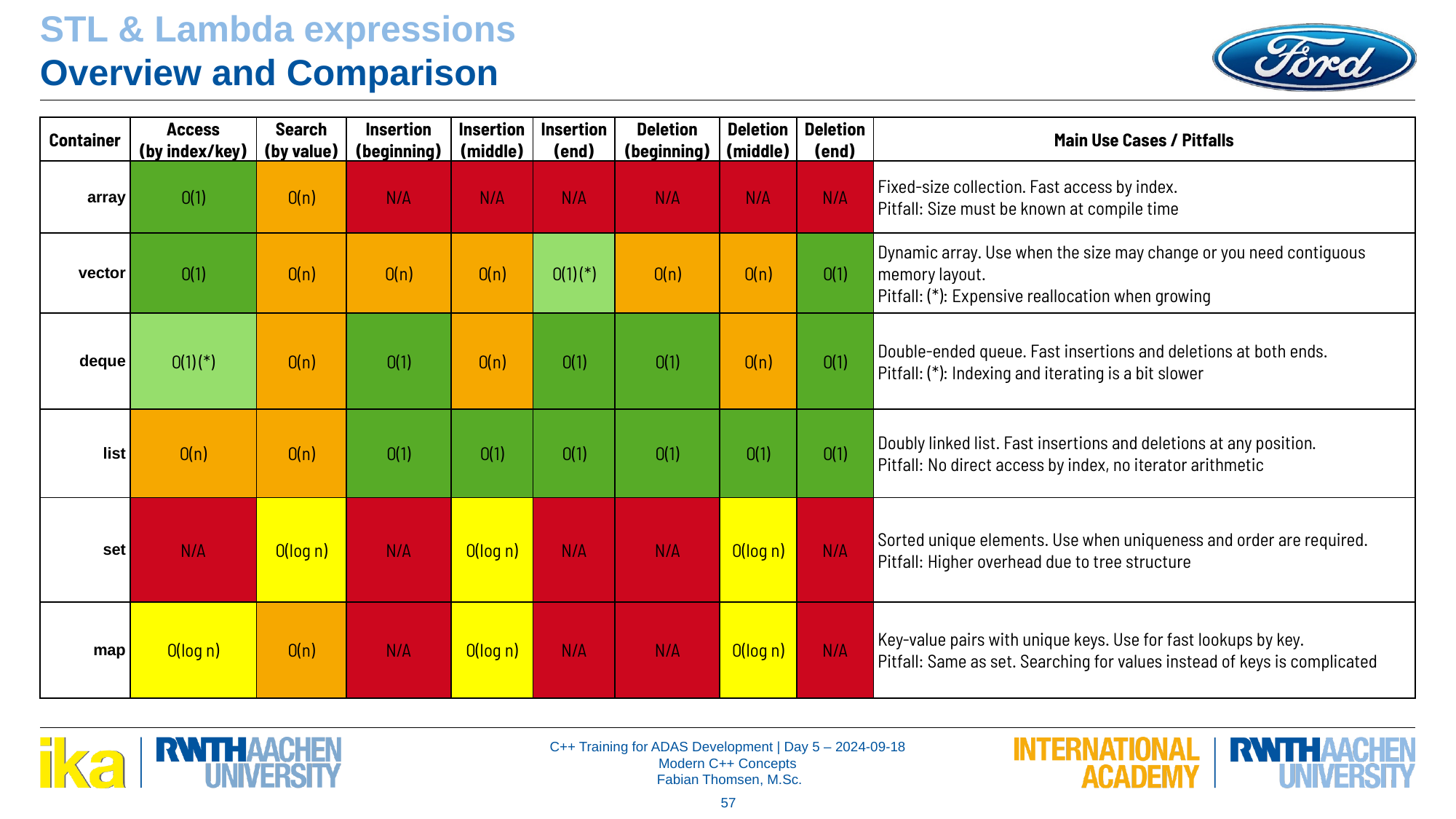

STL & Lambda expressions
Overview and Comparison

| Container | Access (by index/key) | Search (by value) | Insertion (beginning) | Insertion (middle) | Insertion (end) | Deletion (beginning) | Deletion (middle) | Deletion (end) | Main Use Cases / Pitfalls |
| --- | --- | --- | --- | --- | --- | --- | --- | --- | --- |
| array | O(1) | O(n) | N/A | N/A | N/A | N/A | N/A | N/A | Fixed-size collection. Fast access by index. Pitfall: Size must be known at compile time |
| vector | O(1) | O(n) | O(n) | O(n) | O(1) (\*) | O(n) | O(n) | O(1) | Dynamic array. Use when the size may change or you need contiguous memory layout. Pitfall: (\*): Expensive reallocation when growing |
| deque | O(1) (\*) | O(n) | O(1) | O(n) | O(1) | O(1) | O(n) | O(1) | Double-ended queue. Fast insertions and deletions at both ends. Pitfall: (\*): Indexing and iterating is a bit slower |
| list | O(n) | O(n) | O(1) | O(1) | O(1) | O(1) | O(1) | O(1) | Doubly linked list. Fast insertions and deletions at any position. Pitfall: No direct access by index, no iterator arithmetic |
| set | N/A | O(log n) | N/A | O(log n) | N/A | N/A | O(log n) | N/A | Sorted unique elements. Use when uniqueness and order are required. Pitfall: Higher overhead due to tree structure |
| map | O(log n) | O(n) | N/A | O(log n) | N/A | N/A | O(log n) | N/A | Key-value pairs with unique keys. Use for fast lookups by key. Pitfall: Same as set. Searching for values instead of keys is complicated |
57